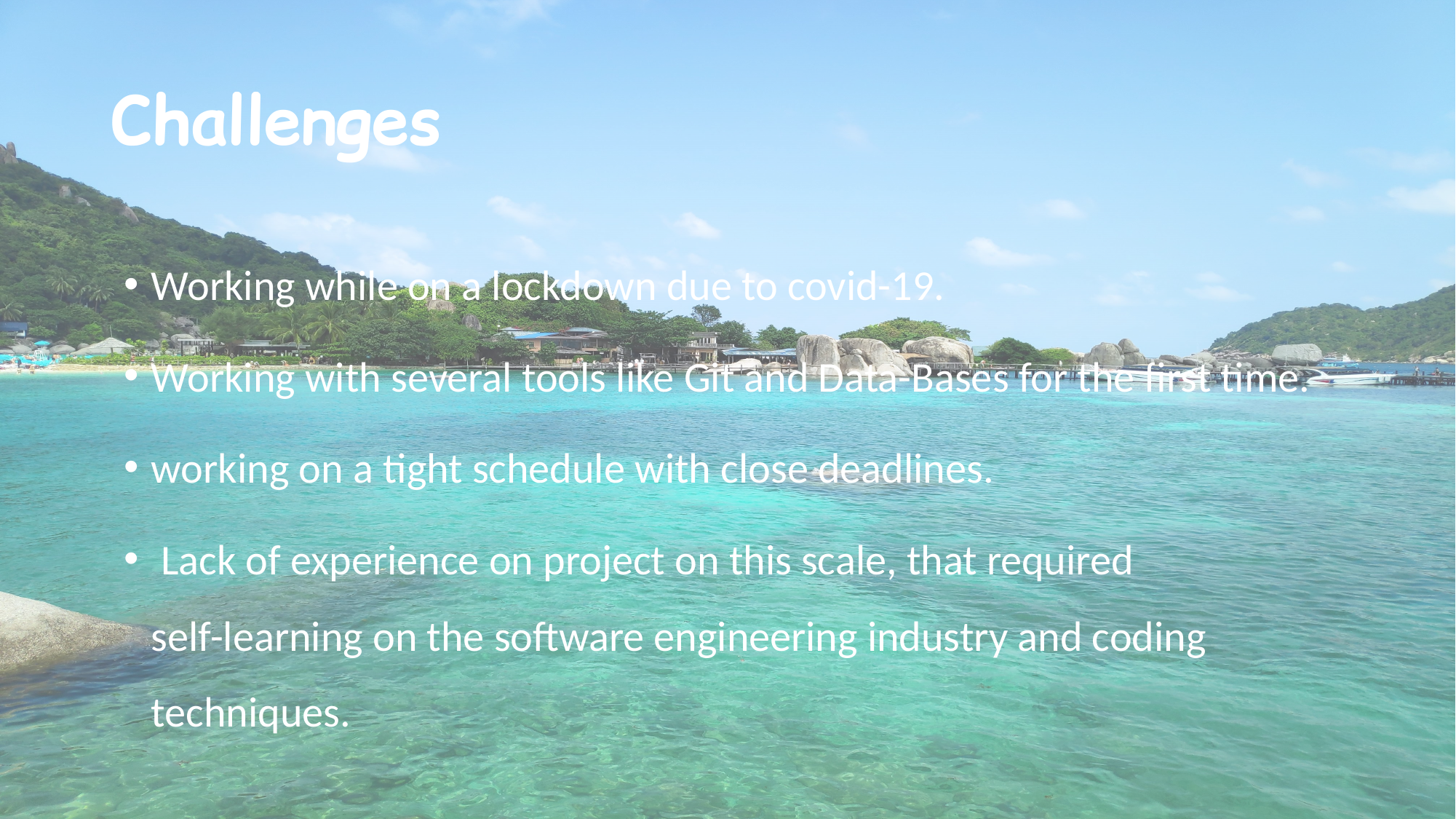

# Challenges
Working while on a lockdown due to covid-19.
Working with several tools like Git and Data-Bases for the first time.
working on a tight schedule with close deadlines.
 Lack of experience on project on this scale, that required                self-learning on the software engineering industry and coding techniques.